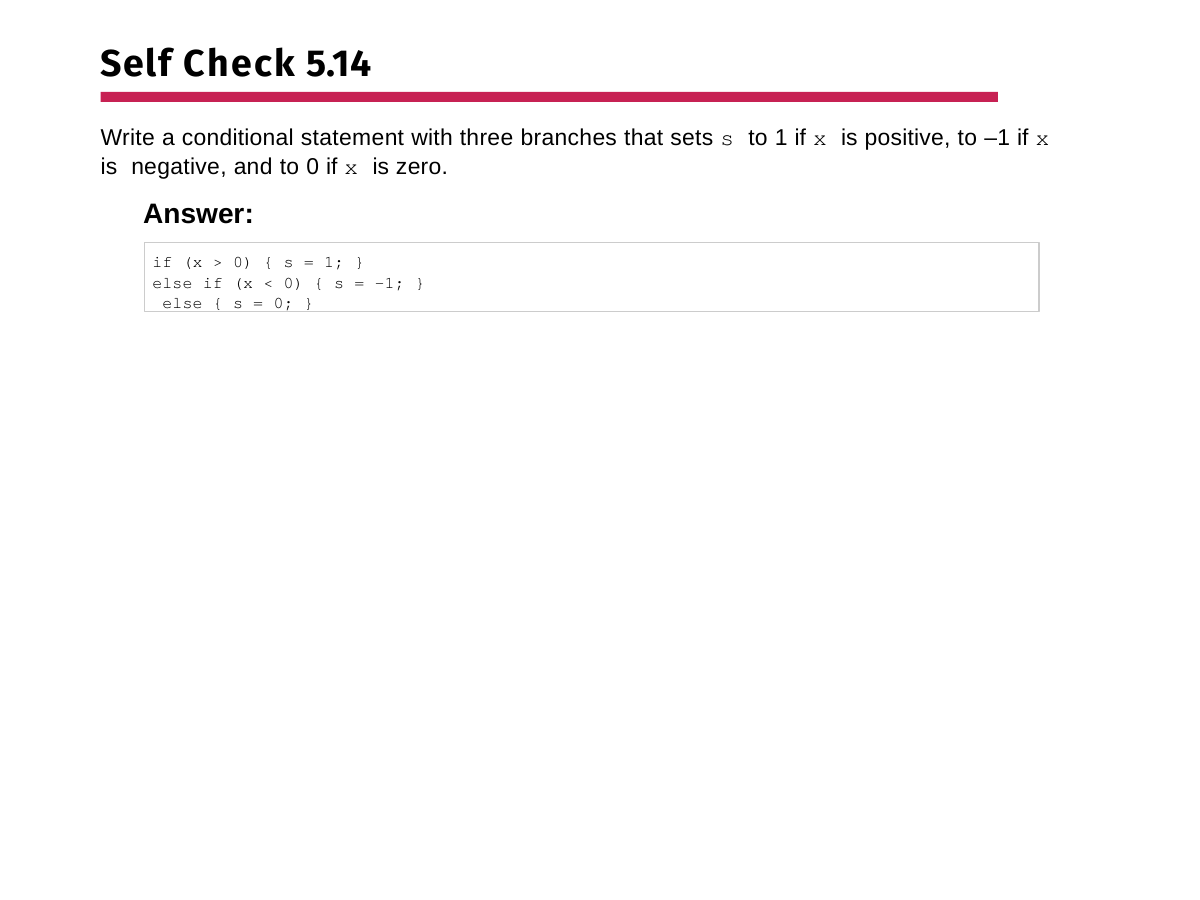

# Self Check 5.14
Write a conditional statement with three branches that sets s to 1 if x is positive, to –1 if x is  negative, and to 0 if x is zero.
Answer:
if (x > 0) { s = 1; }
else if (x < 0) { s = -1; }  else { s = 0; }